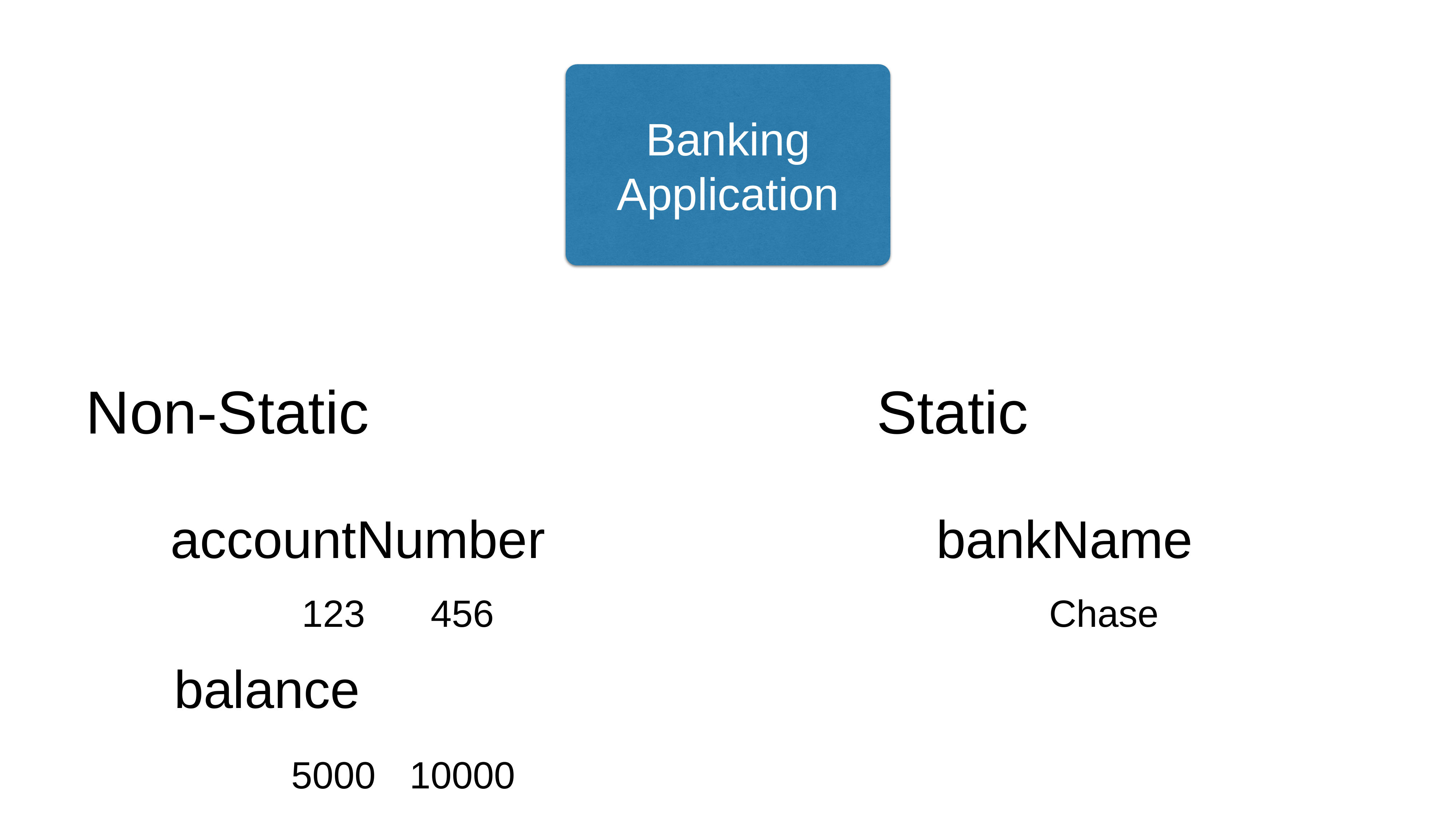

Banking Application
Non-Static
Static
accountNumber
bankName
123
456
Chase
balance
5000
10000